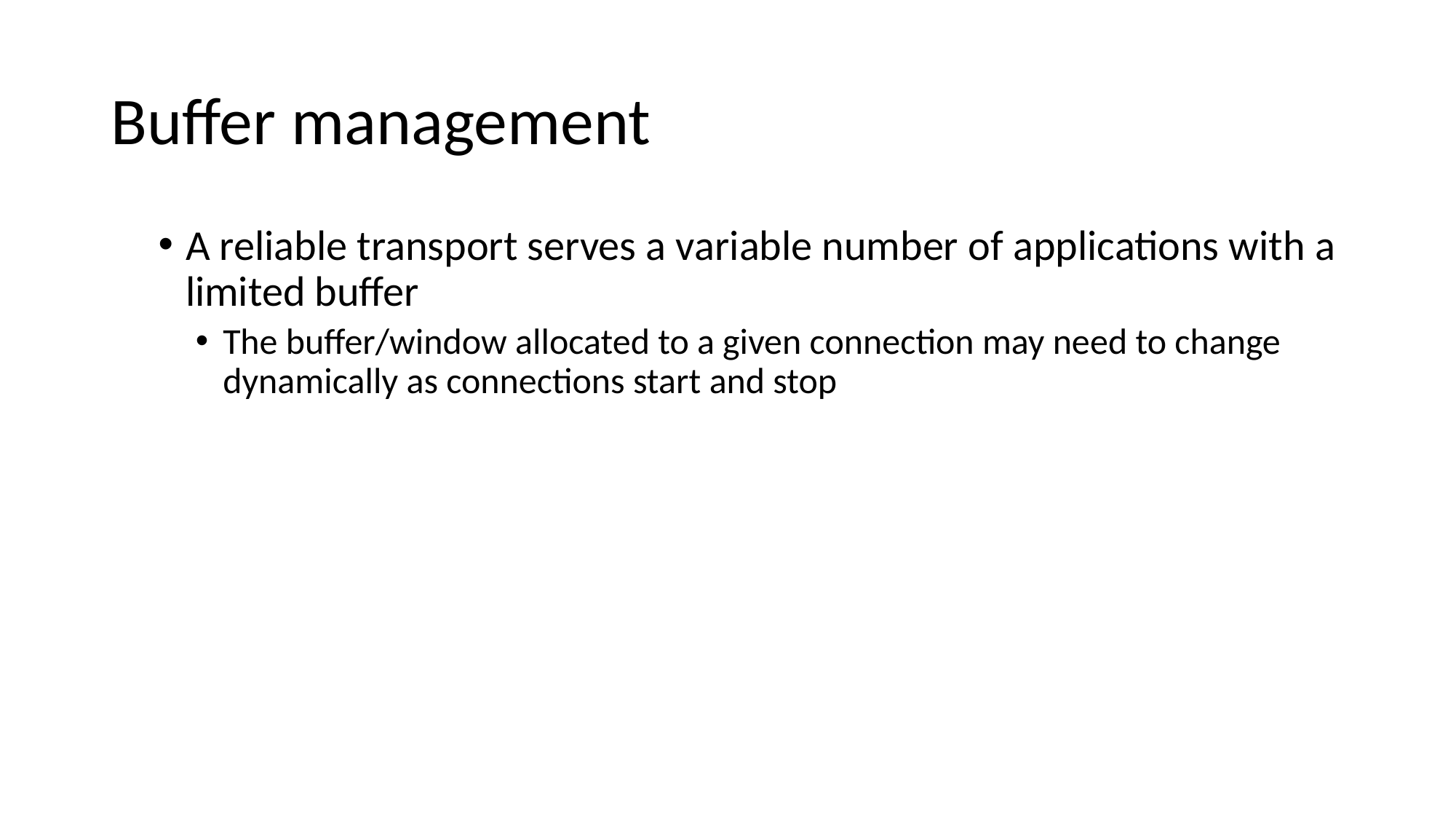

# Buffer management
A reliable transport serves a variable number of applications with a limited buffer
The buffer/window allocated to a given connection may need to change dynamically as connections start and stop